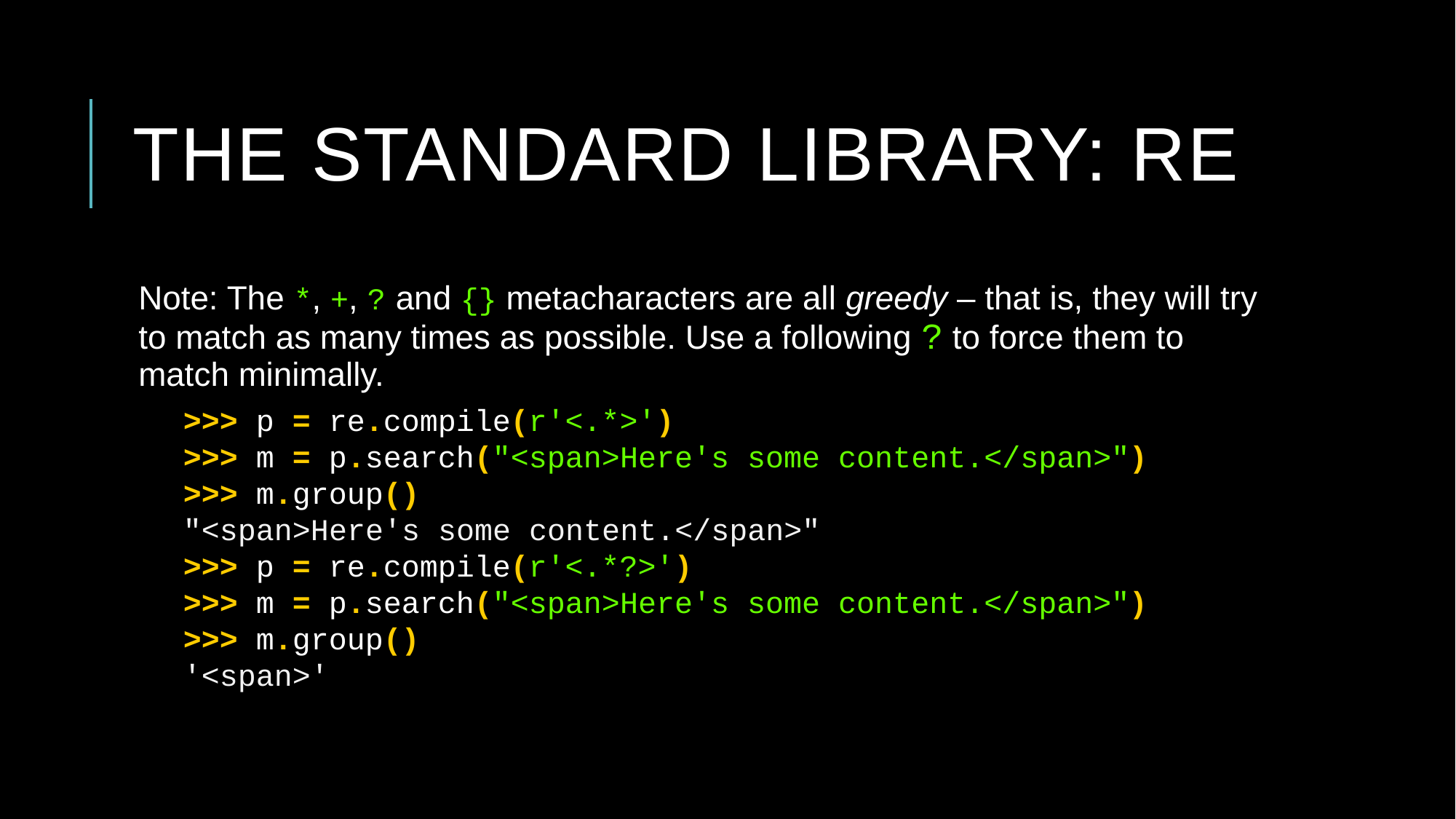

# The standard library: re
Note: The *, +, ? and {} metacharacters are all greedy – that is, they will try to match as many times as possible. Use a following ? to force them to match minimally.
>>> p = re.compile(r'<.*>')
>>> m = p.search("<span>Here's some content.</span>")
>>> m.group()
"<span>Here's some content.</span>"
>>> p = re.compile(r'<.*?>')
>>> m = p.search("<span>Here's some content.</span>")
>>> m.group()
'<span>'